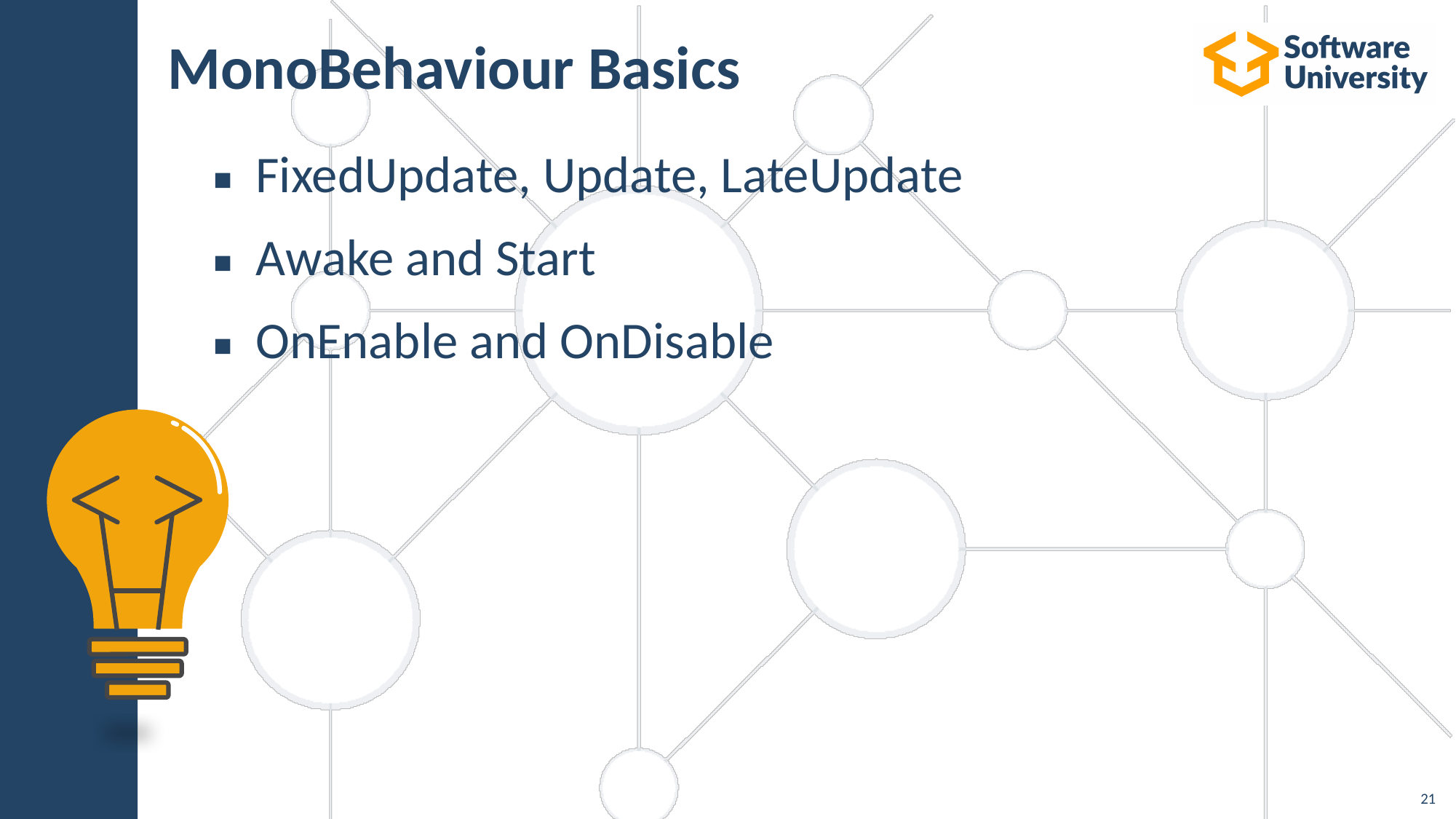

# MonoBehaviour Basics
FixedUpdate, Update, LateUpdate
Awake and Start
OnEnable and OnDisable
21